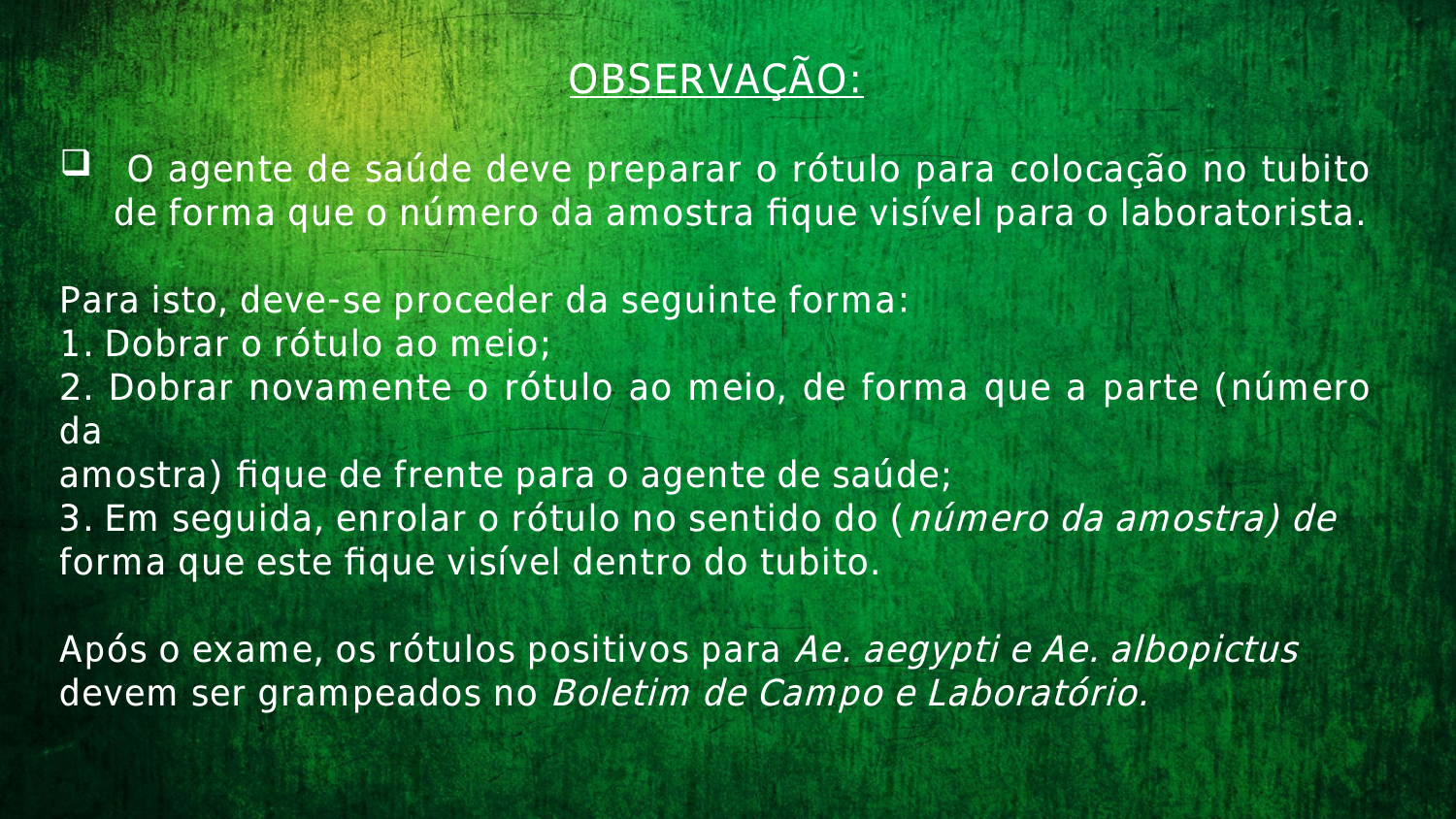

OBSERVAÇÃO:

 O agente de saúde deve preparar o rótulo para colocação no tubito de forma que o número da amostra fique visível para o laboratorista.

Para isto, deve-se proceder da seguinte forma:
1. Dobrar o rótulo ao meio;
2. Dobrar novamente o rótulo ao meio, de forma que a parte (número da
amostra) fique de frente para o agente de saúde;
3. Em seguida, enrolar o rótulo no sentido do (número da amostra) de
forma que este fique visível dentro do tubito.

Após o exame, os rótulos positivos para Ae. aegypti e Ae. albopictus
devem ser grampeados no Boletim de Campo e Laboratório.